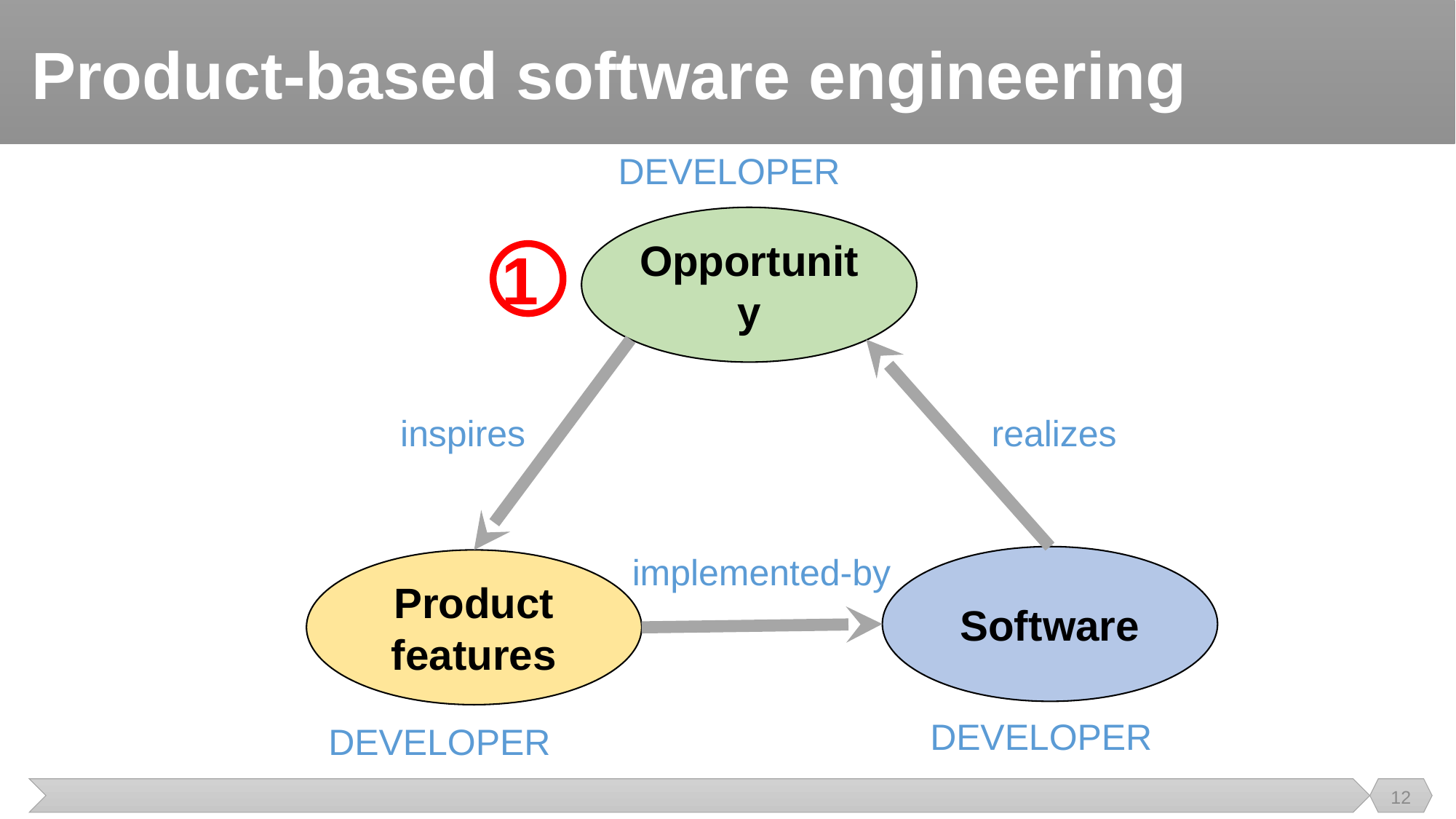

Product-based software engineering
DEVELOPER
Opportunity
1

inspires
realizes
implemented-by
Software
Product features
DEVELOPER
DEVELOPER
12